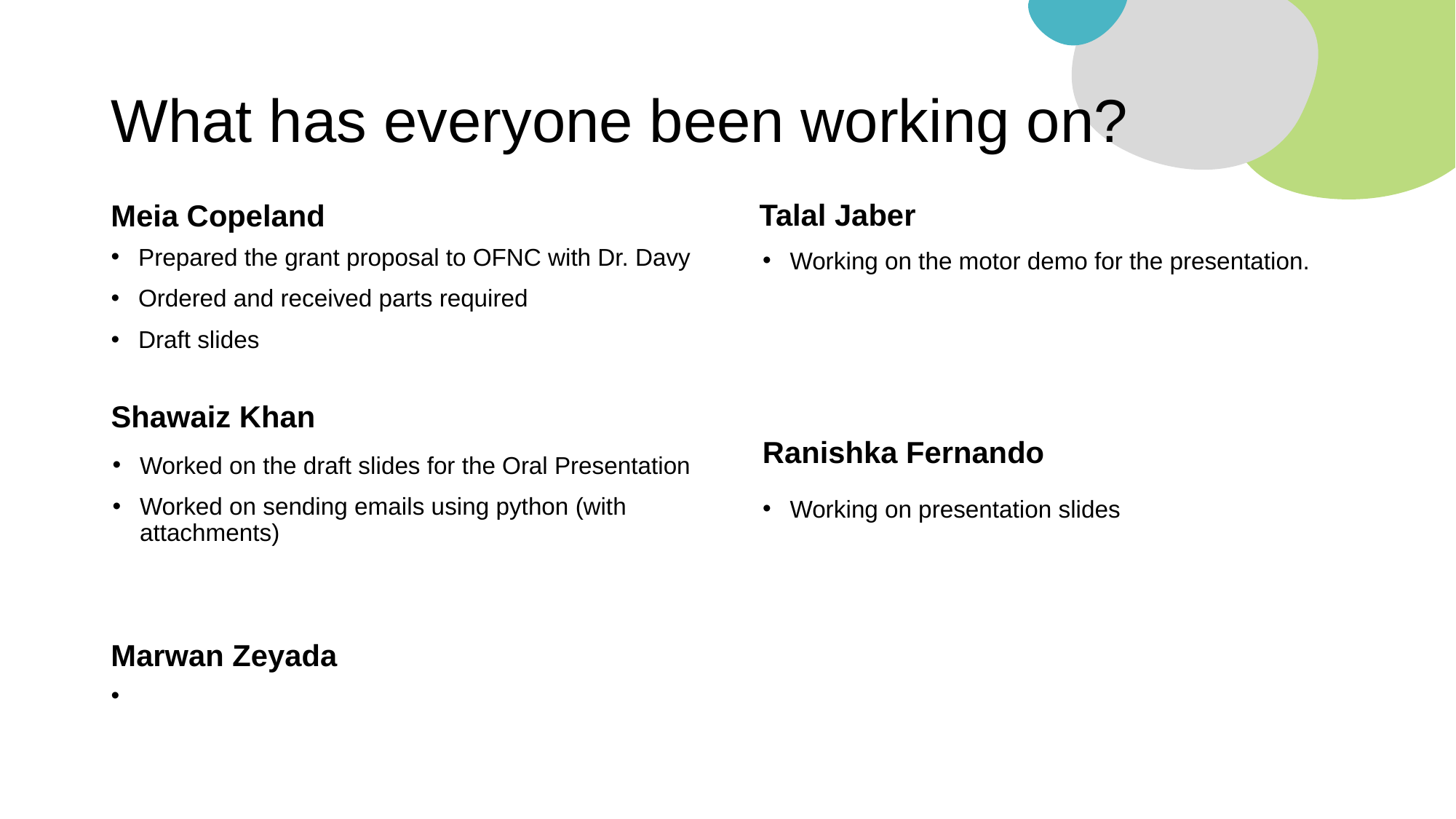

What has everyone been working on?
Talal Jaber
Meia Copeland

Prepared the grant proposal to OFNC with Dr. Davy
Ordered and received parts required
Draft slides
Working on the motor demo for the presentation.
Shawaiz Khan
Ranishka Fernando
Worked on the draft slides for the Oral Presentation
Worked on sending emails using python (with attachments)

Working on presentation slides
Marwan Zeyada